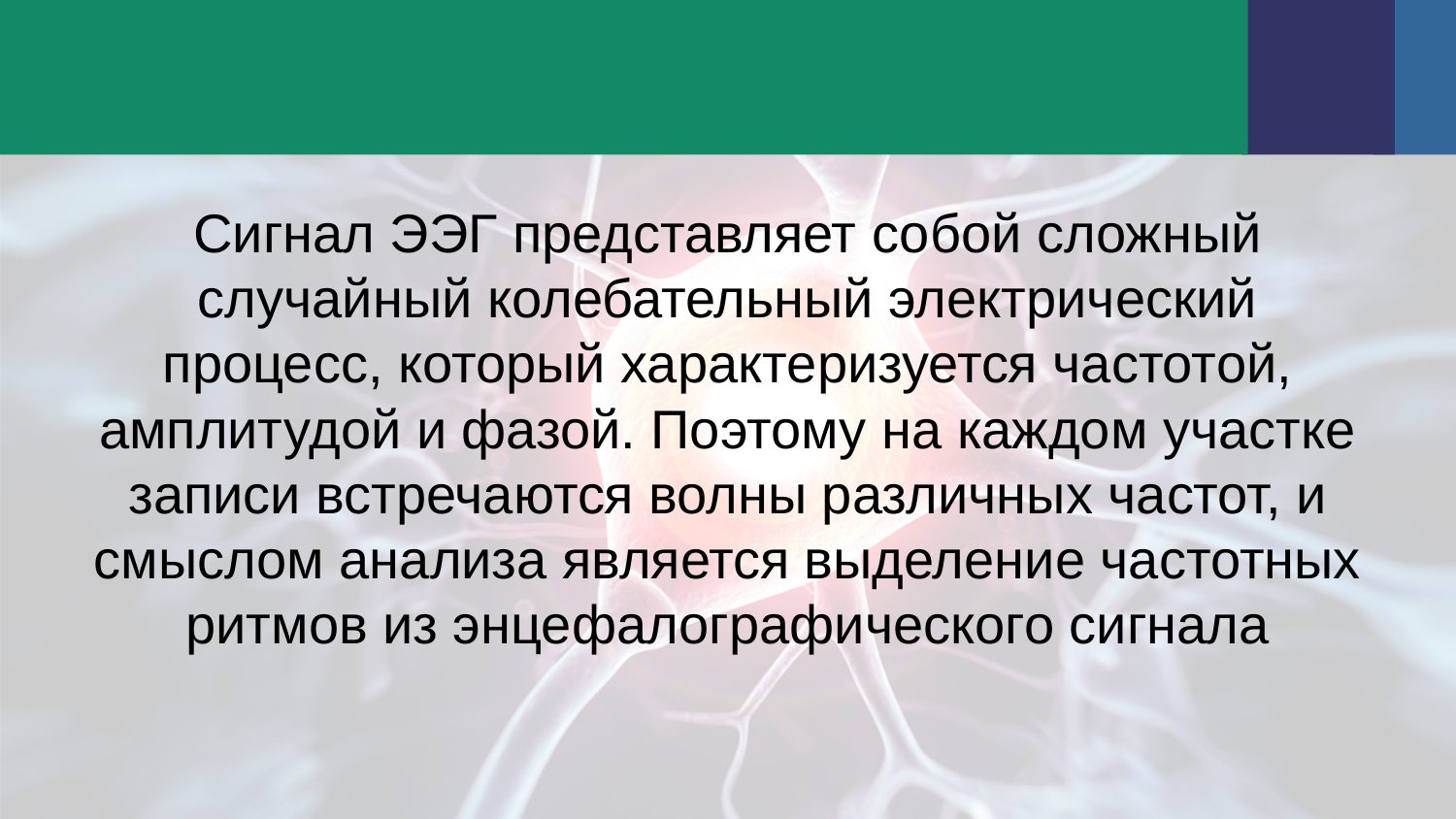

#
Сигнал ЭЭГ представляет собой сложный случайный колебательный электрический процесс, который характеризуется частотой, амплитудой и фазой. Поэтому на каждом участке записи встречаются волны различных частот, и смыслом анализа является выделение частотных ритмов из энцефалографического сигнала